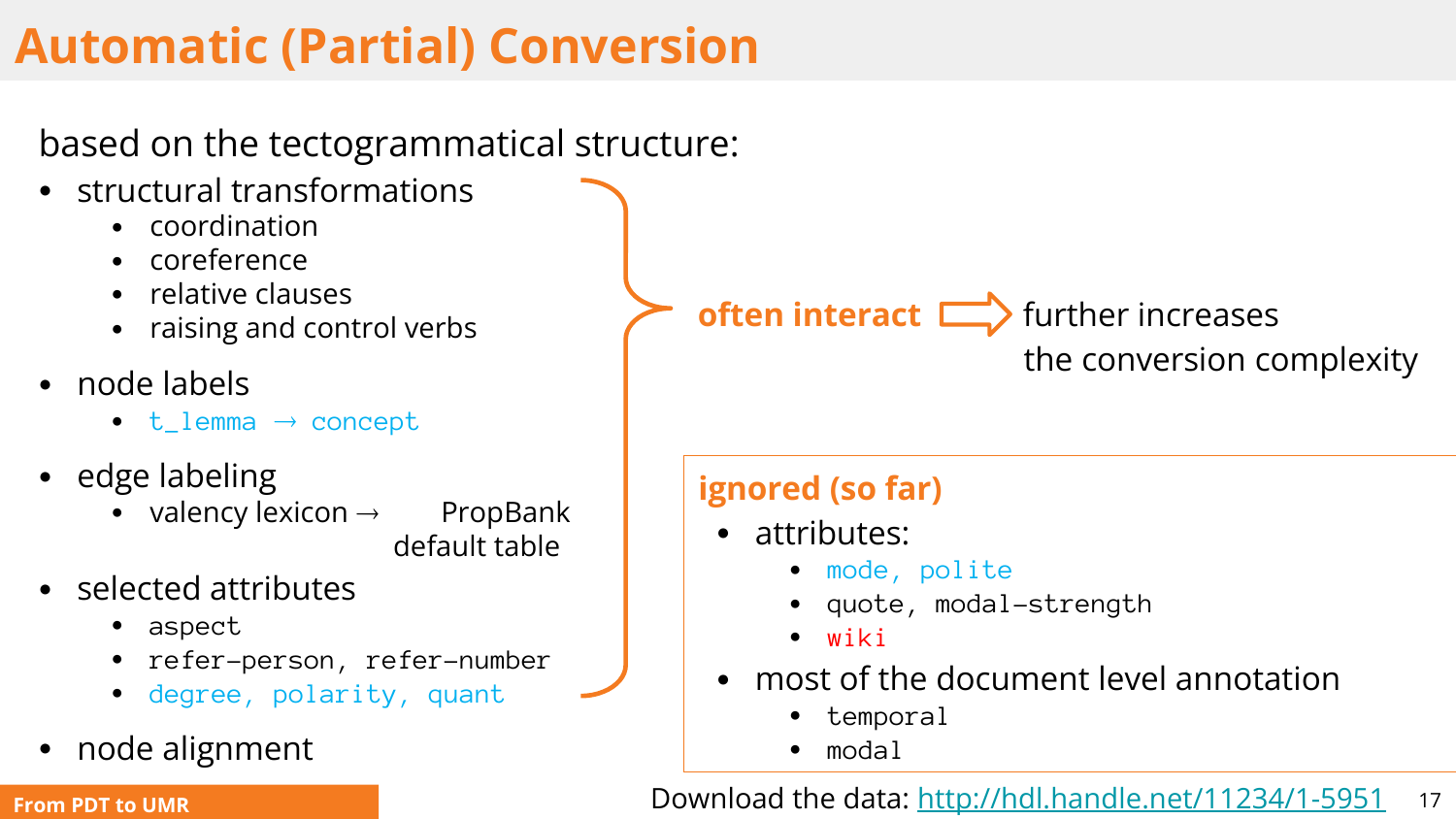

# Automatic (Partial) Conversion
based on the tectogrammatical structure:
structural transformations
coordination
coreference
relative clauses
raising and control verbs
node labels
t_lemma → concept
edge labeling
valency lexicon → 	PropBank
default table
selected attributes
aspect
refer-person, refer-number
degree, polarity, quant
node alignment

often interact	    further increases
	  the conversion complexity

ignored (so far)
attributes:
mode, polite
quote, modal-strength
wiki
most of the document level annotation
temporal
modal
Download the data: http://hdl.handle.net/11234/1-5951
17
From PDT to UMR